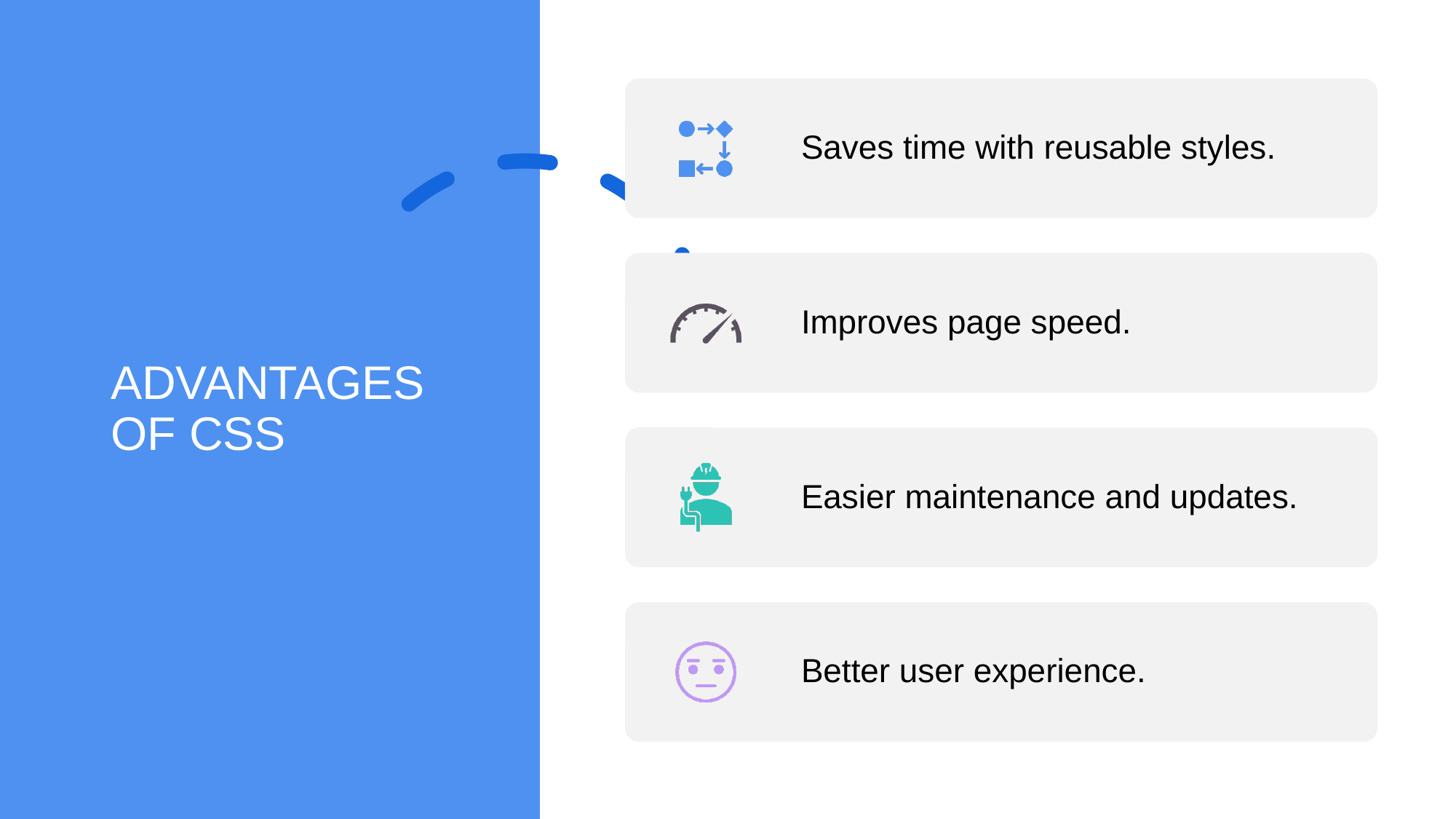

# ADVANTAGES OF CSS
Saves time with reusable styles.
Improves page speed.
Easier maintenance and updates.
Better user experience.